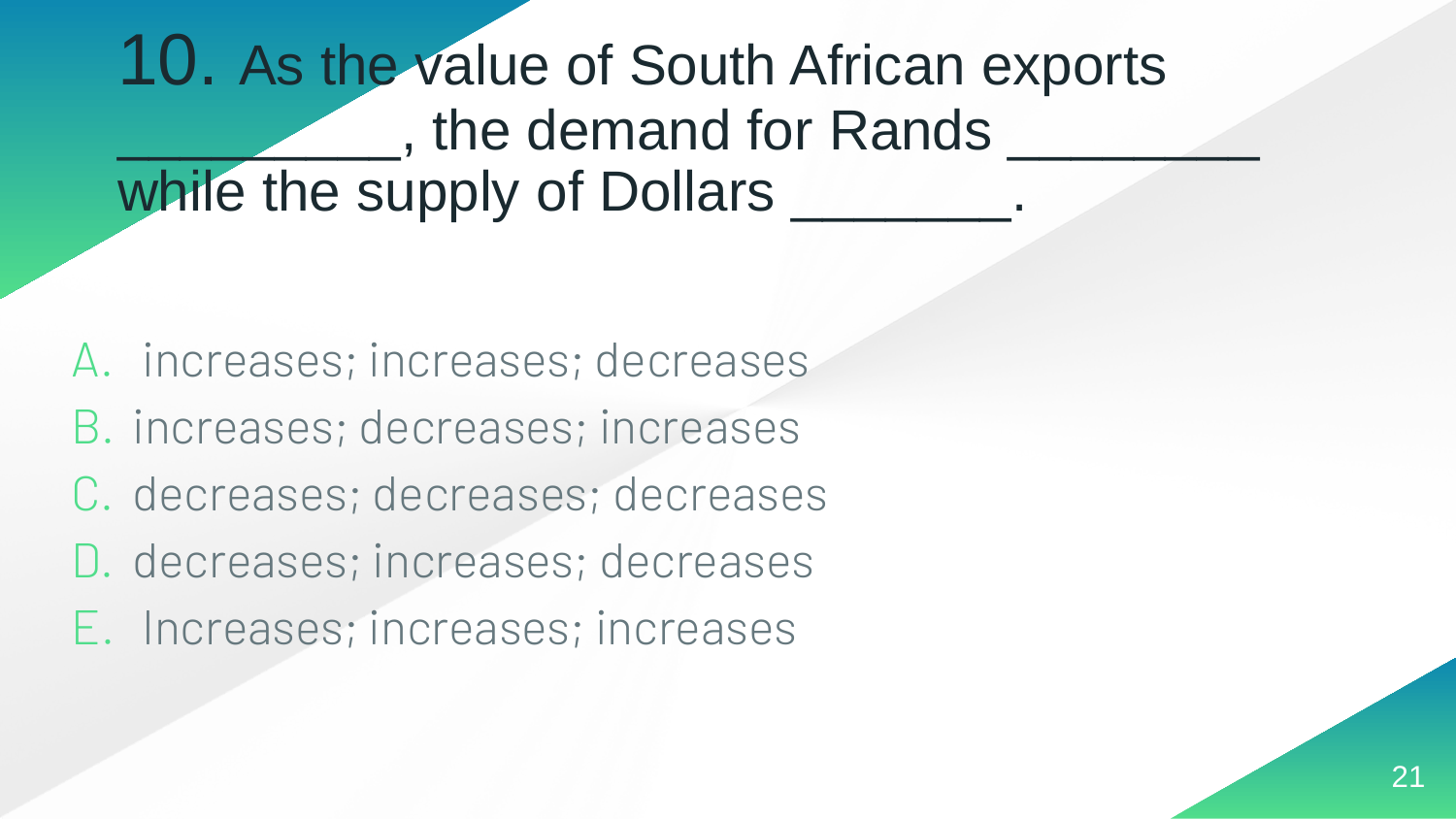

# 10. As the value of South African exports _________, the demand for Rands ________ while the supply of Dollars _______.
 increases; increases; decreases
increases; decreases; increases
decreases; decreases; decreases
decreases; increases; decreases
 Increases; increases; increases
21